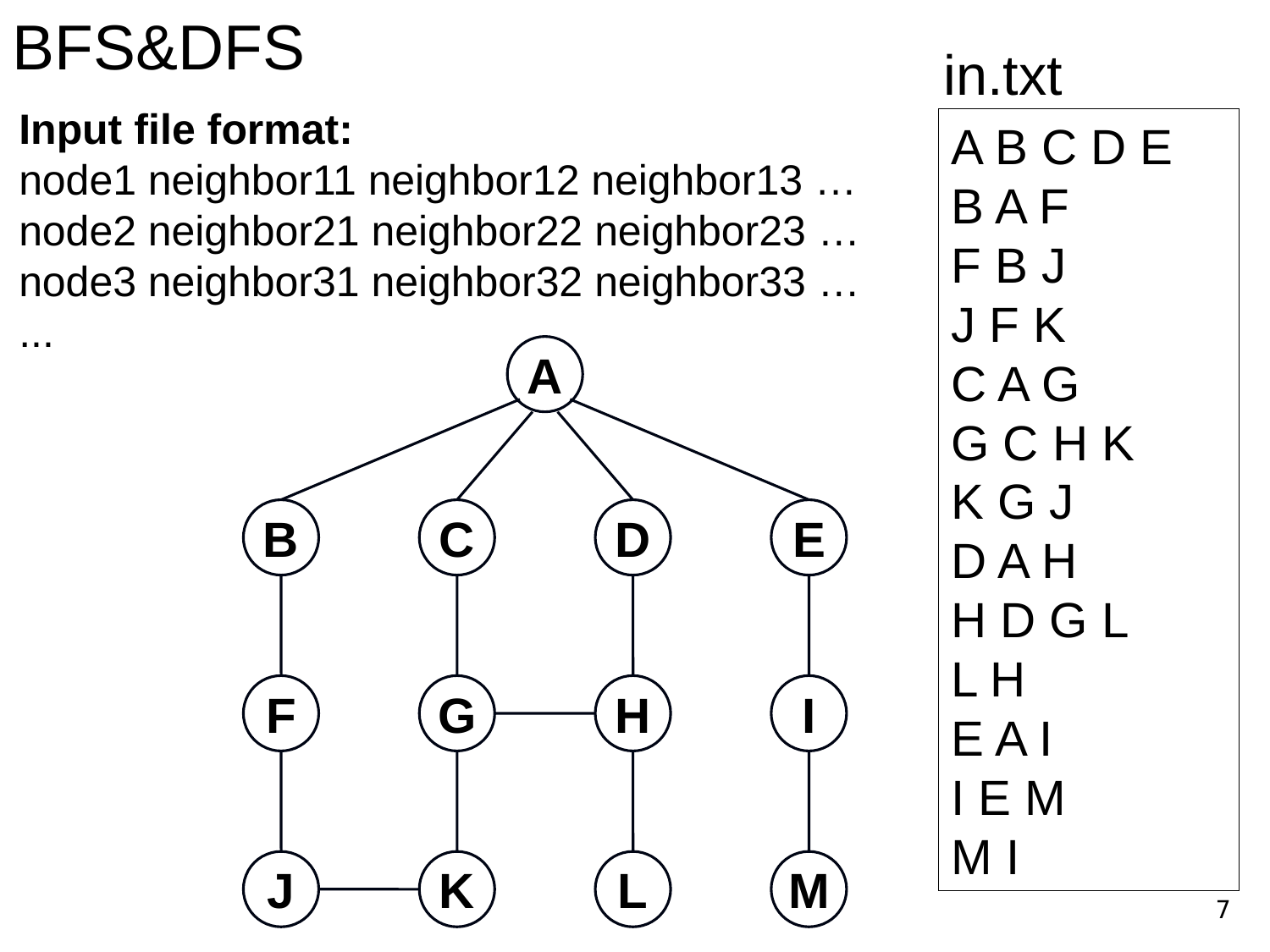

BFS&DFS
in.txt
Input file format:
node1 neighbor11 neighbor12 neighbor13 …
node2 neighbor21 neighbor22 neighbor23 …
node3 neighbor31 neighbor32 neighbor33 …
...

A B C D E
B A F
F B J
J F K
C A G
G C H K
K G J
D A H
H D G L
L H
E A I
I E M
M I
A
B
C
D
E
F
G
H
I
J
K
L
M

7